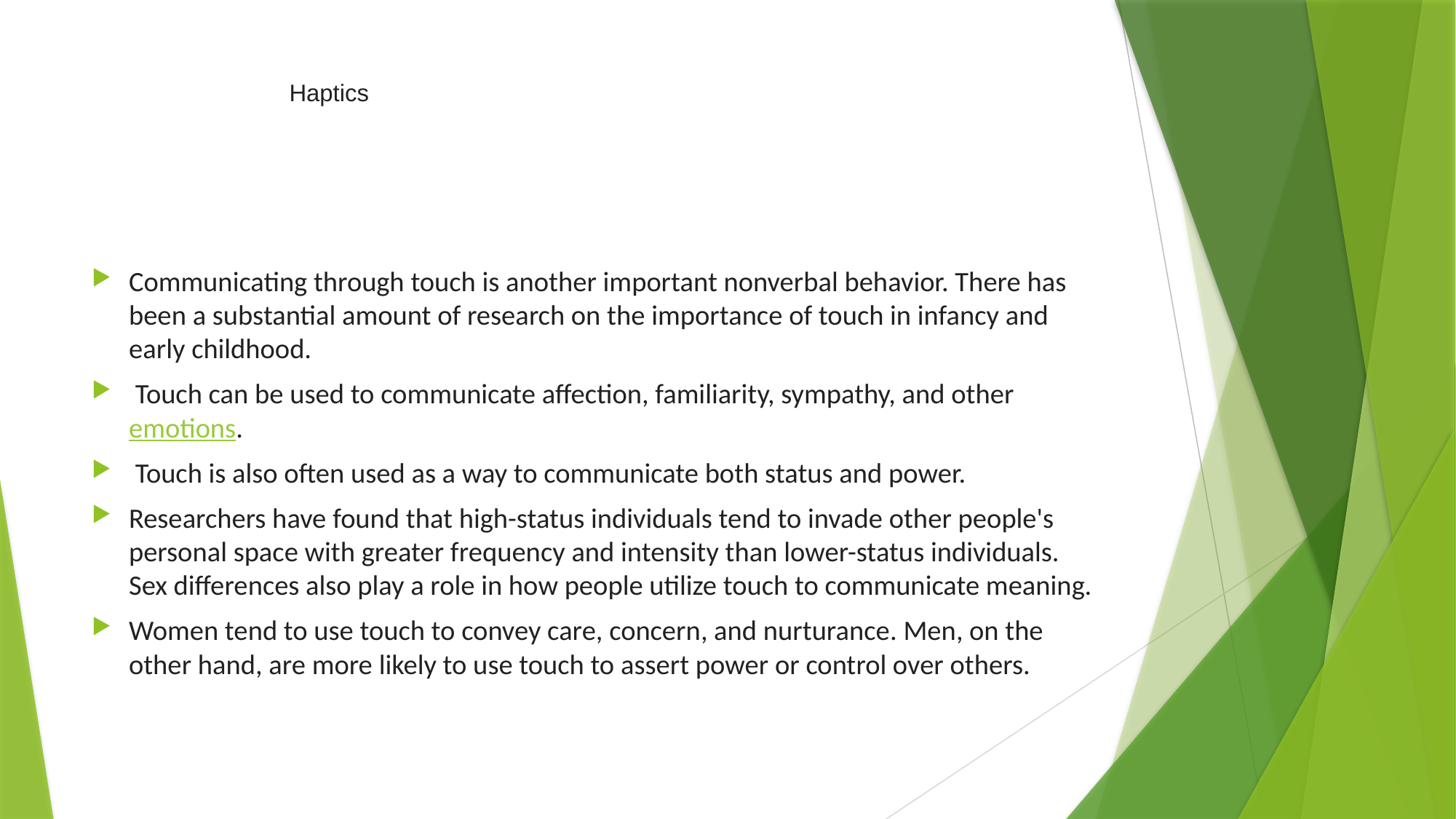

# Haptics
Communicating through touch is another important nonverbal behavior. There has been a substantial amount of research on the importance of touch in infancy and early childhood.
 Touch can be used to communicate affection, familiarity, sympathy, and other emotions.
 Touch is also often used as a way to communicate both status and power.﻿
Researchers have found that high-status individuals tend to invade other people's personal space with greater frequency and intensity than lower-status individuals. Sex differences also play a role in how people utilize touch to communicate meaning.
Women tend to use touch to convey care, concern, and nurturance. Men, on the other hand, are more likely to use touch to assert power or control over others.